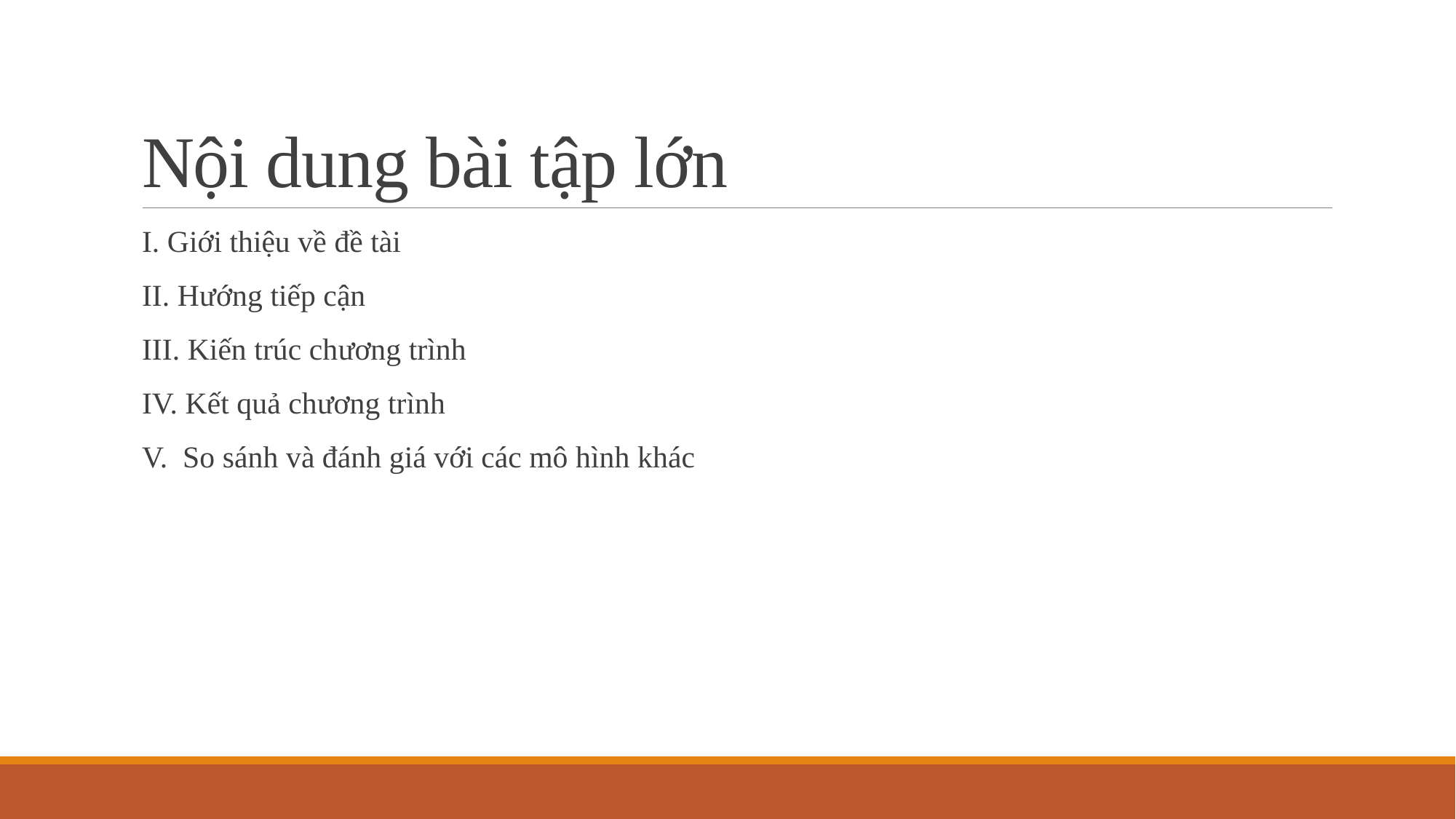

# Nội dung bài tập lớn
I. Giới thiệu về đề tài
II. Hướng tiếp cận
III. Kiến trúc chương trình
IV. Kết quả chương trình
V.  So sánh và đánh giá với các mô hình khác